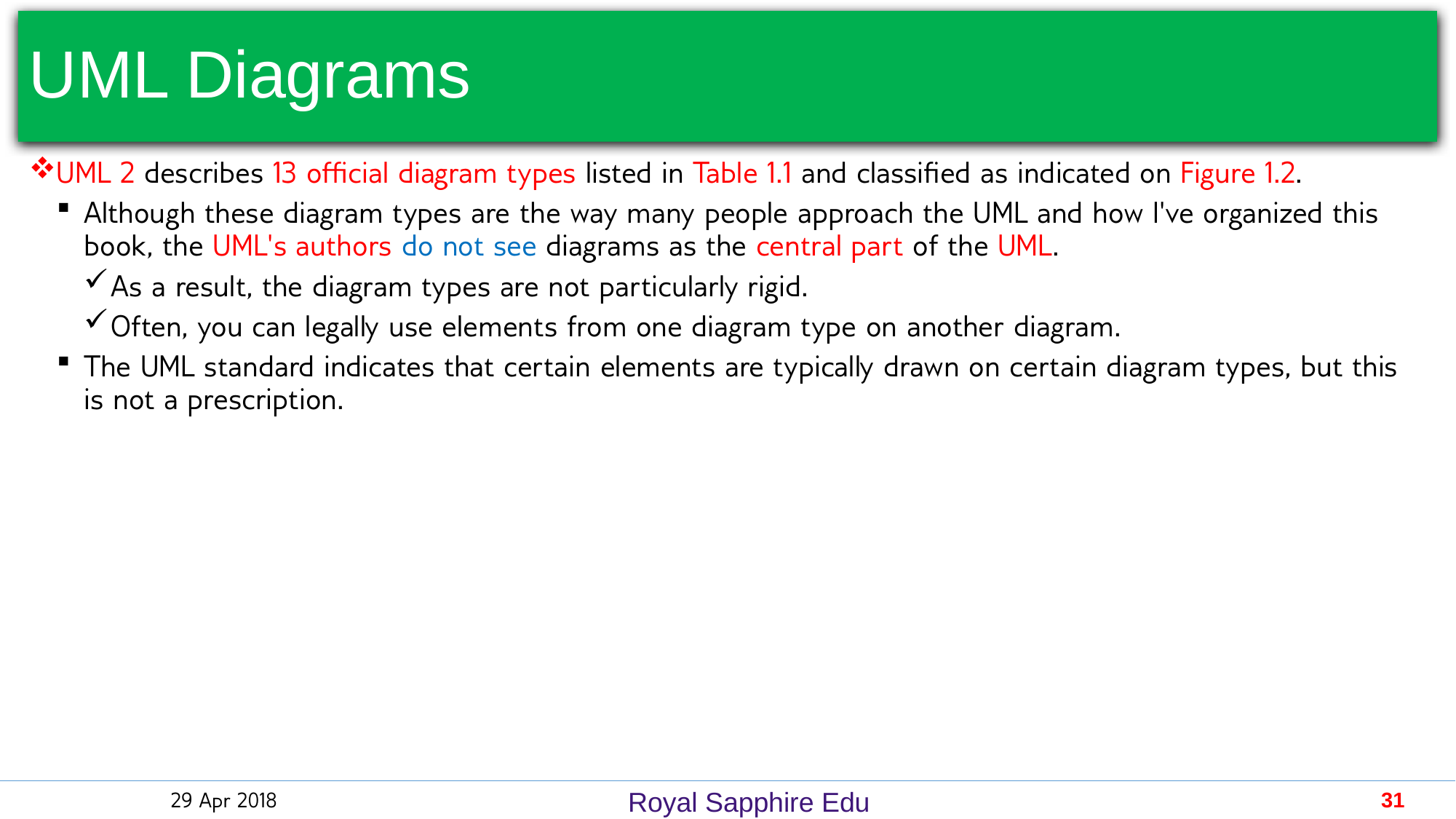

# UML Diagrams
UML 2 describes 13 official diagram types listed in Table 1.1 and classified as indicated on Figure 1.2.
Although these diagram types are the way many people approach the UML and how I've organized this book, the UML's authors do not see diagrams as the central part of the UML.
As a result, the diagram types are not particularly rigid.
Often, you can legally use elements from one diagram type on another diagram.
The UML standard indicates that certain elements are typically drawn on certain diagram types, but this is not a prescription.
29 Apr 2018
31